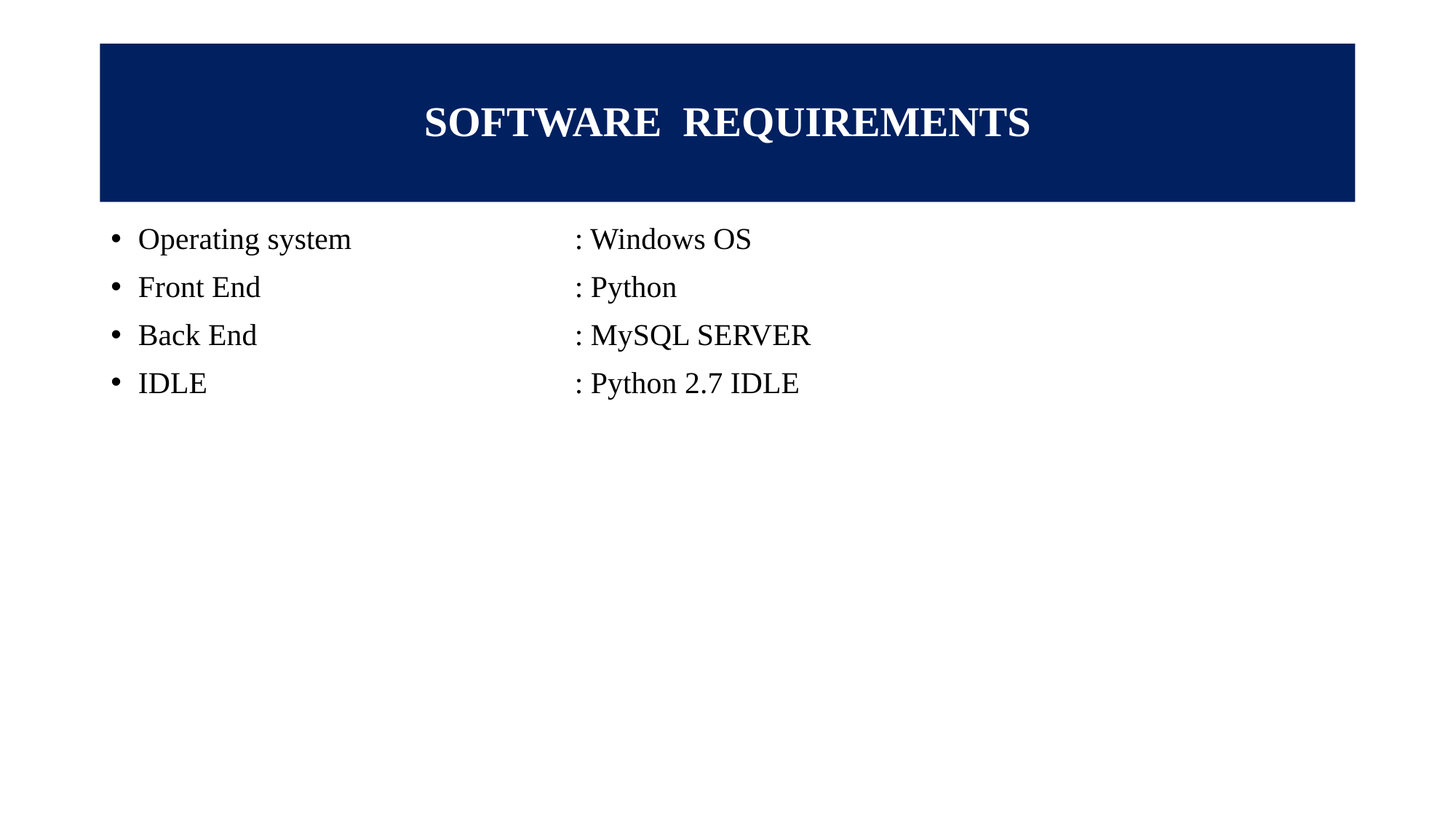

# SOFTWARE  REQUIREMENTS
Operating system 		: Windows OS
Front End 			: Python
Back End 			: MySQL SERVER
IDLE 				: Python 2.7 IDLE